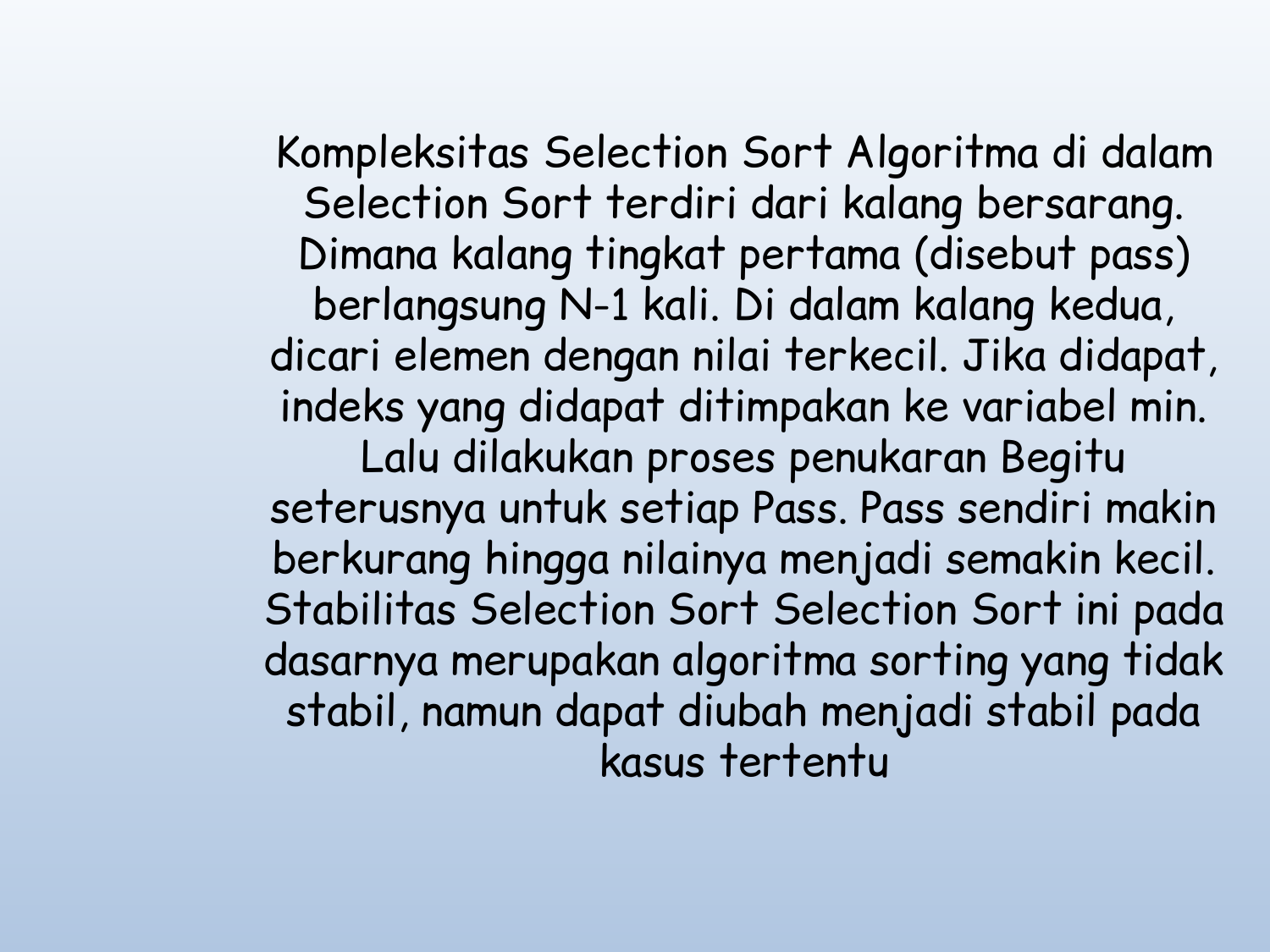

Kompleksitas Selection Sort Algoritma di dalam Selection Sort terdiri dari kalang bersarang. Dimana kalang tingkat pertama (disebut pass) berlangsung N-1 kali. Di dalam kalang kedua, dicari elemen dengan nilai terkecil. Jika didapat, indeks yang didapat ditimpakan ke variabel min. Lalu dilakukan proses penukaran Begitu seterusnya untuk setiap Pass. Pass sendiri makin berkurang hingga nilainya menjadi semakin kecil.
Stabilitas Selection Sort Selection Sort ini pada dasarnya merupakan algoritma sorting yang tidak stabil, namun dapat diubah menjadi stabil pada kasus tertentu